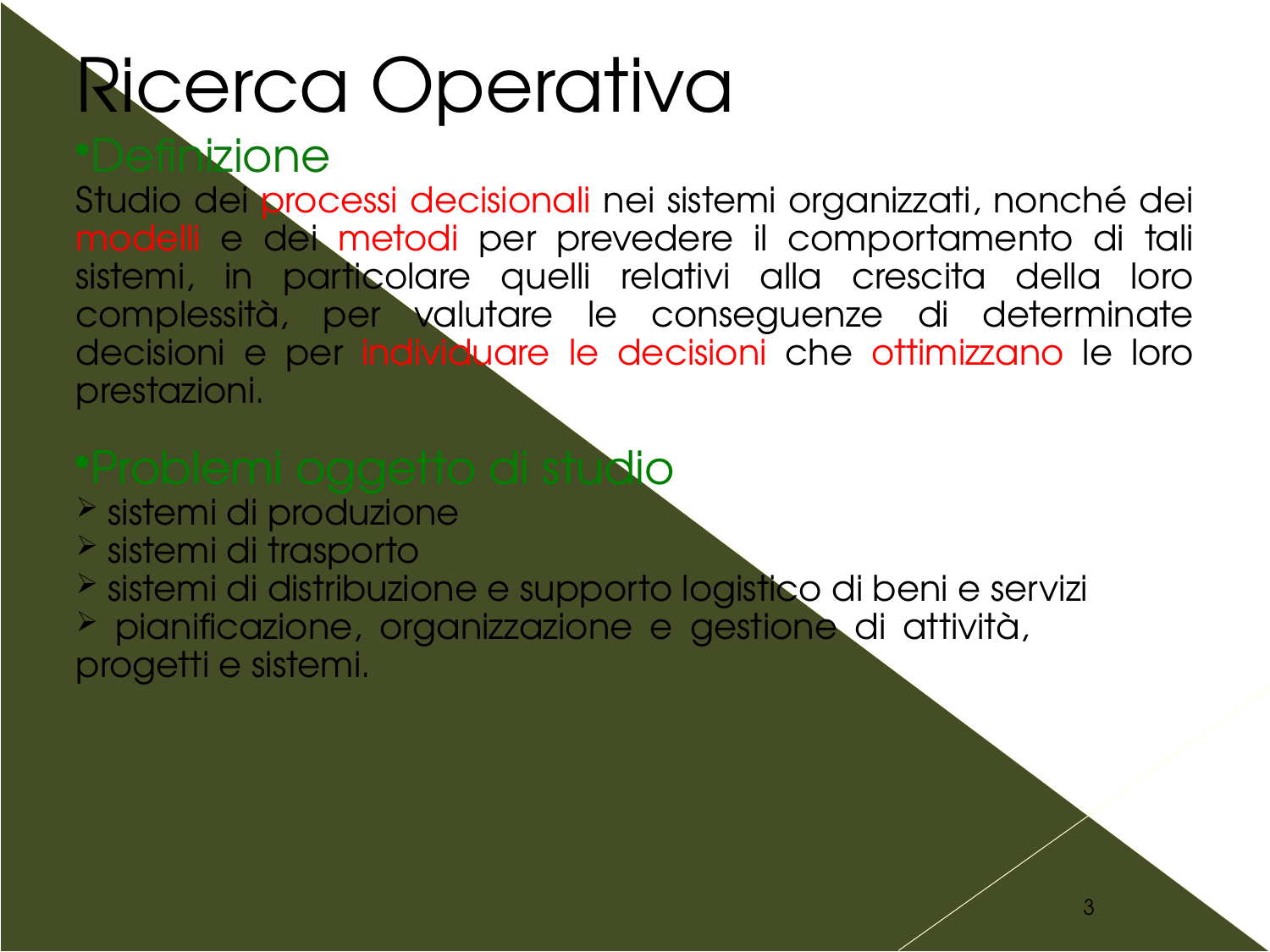

Ricerca Operativa
Definizione
Studio dei processi decisionali nei sistemi organizzati, nonché dei modelli e dei metodi per prevedere il comportamento di tali sistemi, in particolare quelli relativi alla crescita della loro complessità, per valutare le conseguenze di determinate decisioni e per individuare le decisioni che ottimizzano le loro prestazioni.

Problemi oggetto di studio
 sistemi di produzione
 sistemi di trasporto
 sistemi di distribuzione e supporto logistico di beni e servizi
 pianificazione, organizzazione e gestione di attività,        	progetti e sistemi.
3